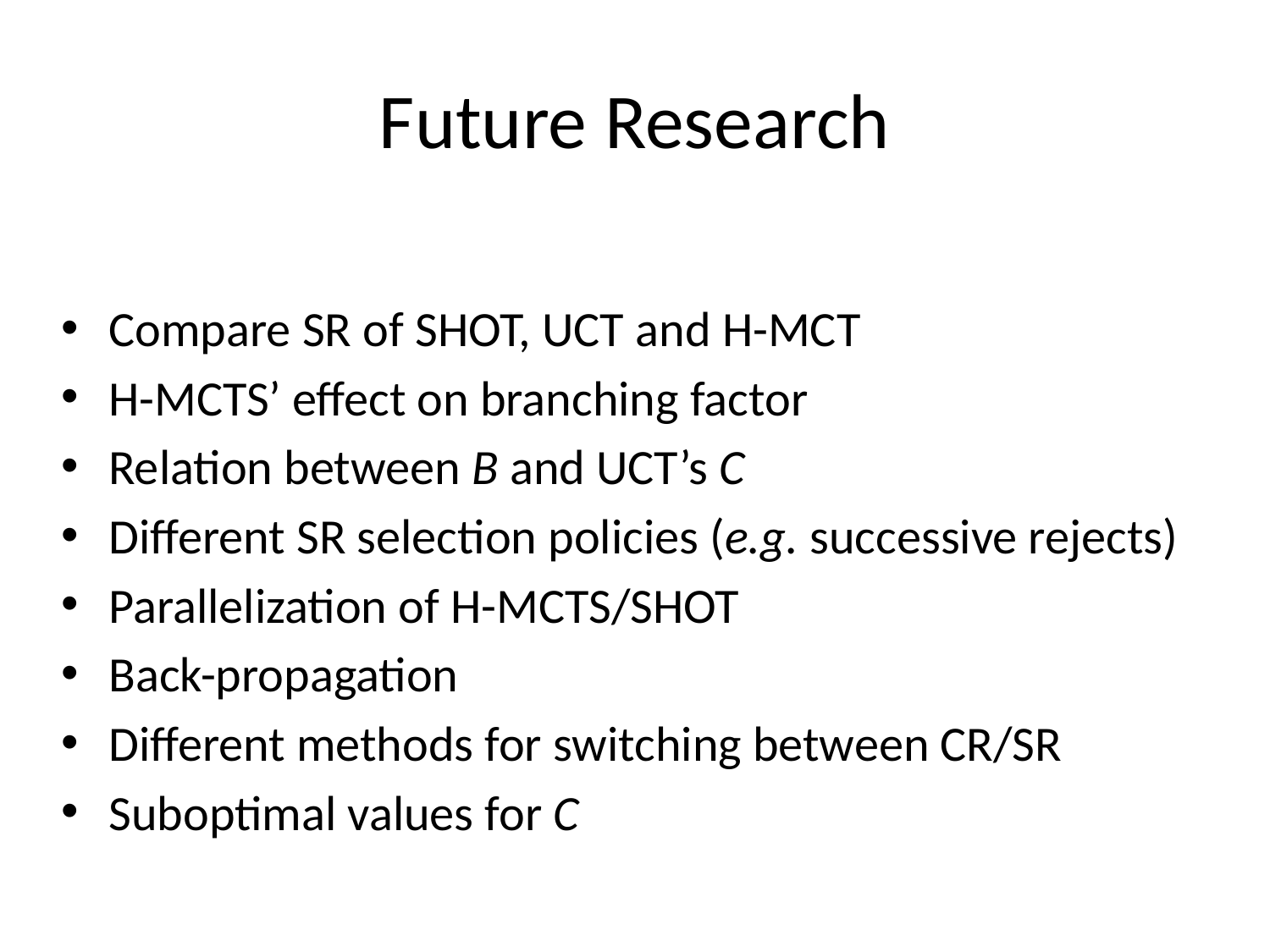

# Future Research
Compare SR of SHOT, UCT and H-MCT
H-MCTS’ effect on branching factor
Relation between B and UCT’s C
Different SR selection policies (e.g. successive rejects)
Parallelization of H-MCTS/SHOT
Back-propagation
Different methods for switching between CR/SR
Suboptimal values for C